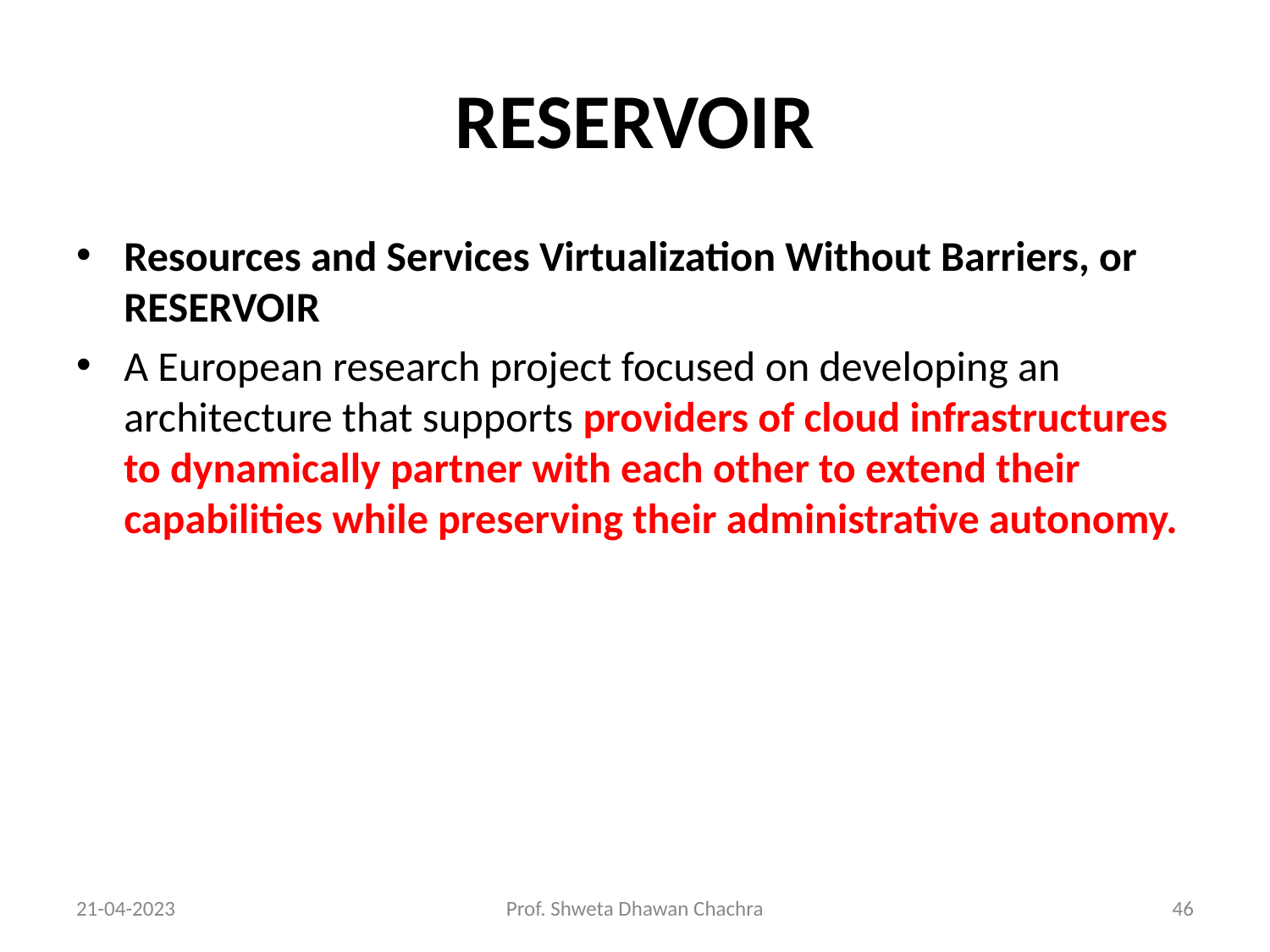

# RESERVOIR
Resources and Services Virtualization Without Barriers, or RESERVOIR
A European research project focused on developing an architecture that supports providers of cloud infrastructures to dynamically partner with each other to extend their capabilities while preserving their administrative autonomy.
21-04-2023
Prof. Shweta Dhawan Chachra
46